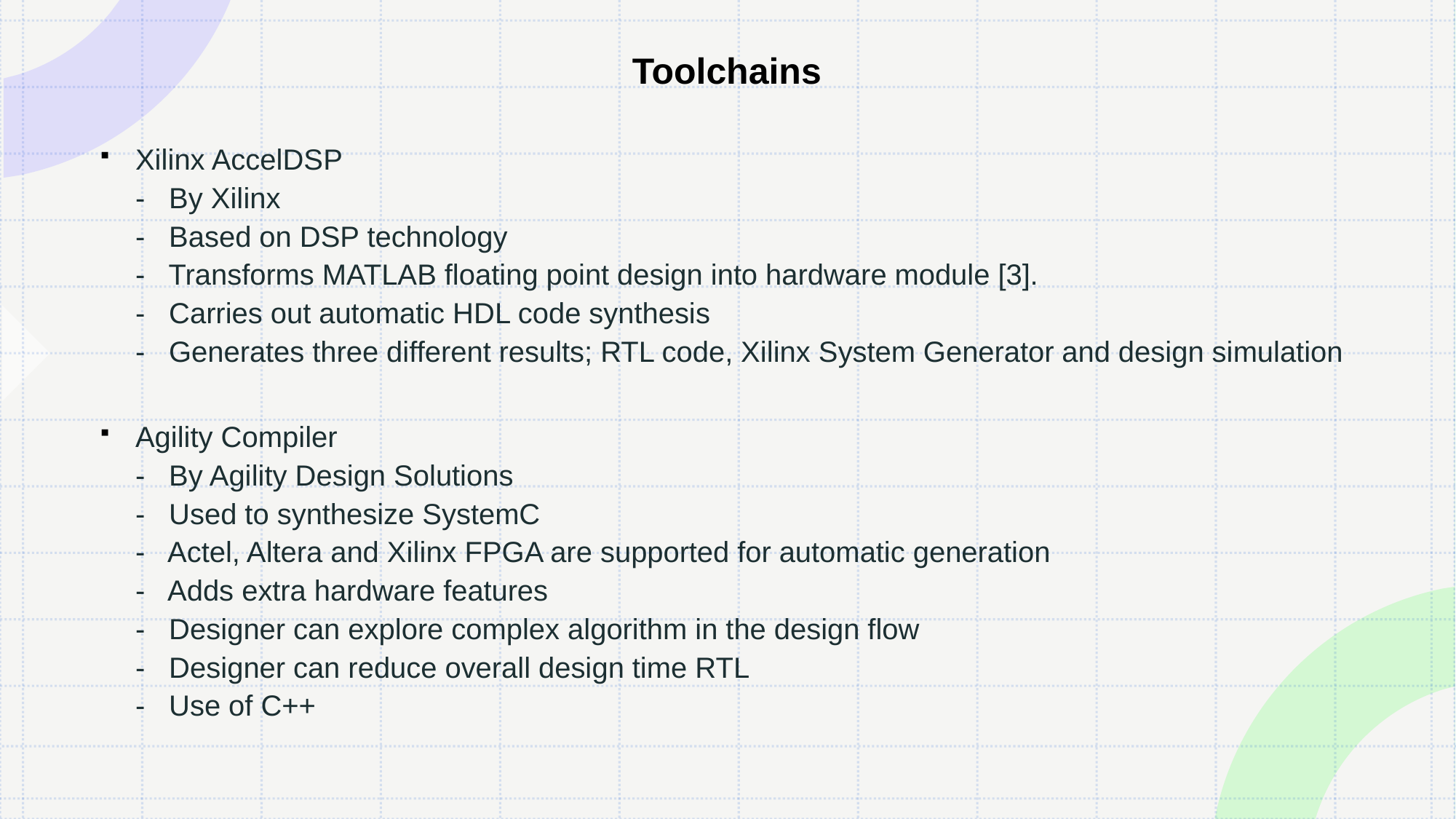

Toolchains
Xilinx AccelDSP
-   By Xilinx
-   Based on DSP technology
-   Transforms MATLAB floating point design into hardware module [3].
-   Carries out automatic HDL code synthesis
-   Generates three different results; RTL code, Xilinx System Generator and design simulation
Agility Compiler
-   By Agility Design Solutions
-   Used to synthesize SystemC
-   Actel, Altera and Xilinx FPGA are supported for automatic generation
-   Adds extra hardware features
-   Designer can explore complex algorithm in the design flow
-   Designer can reduce overall design time RTL
-   Use of C++